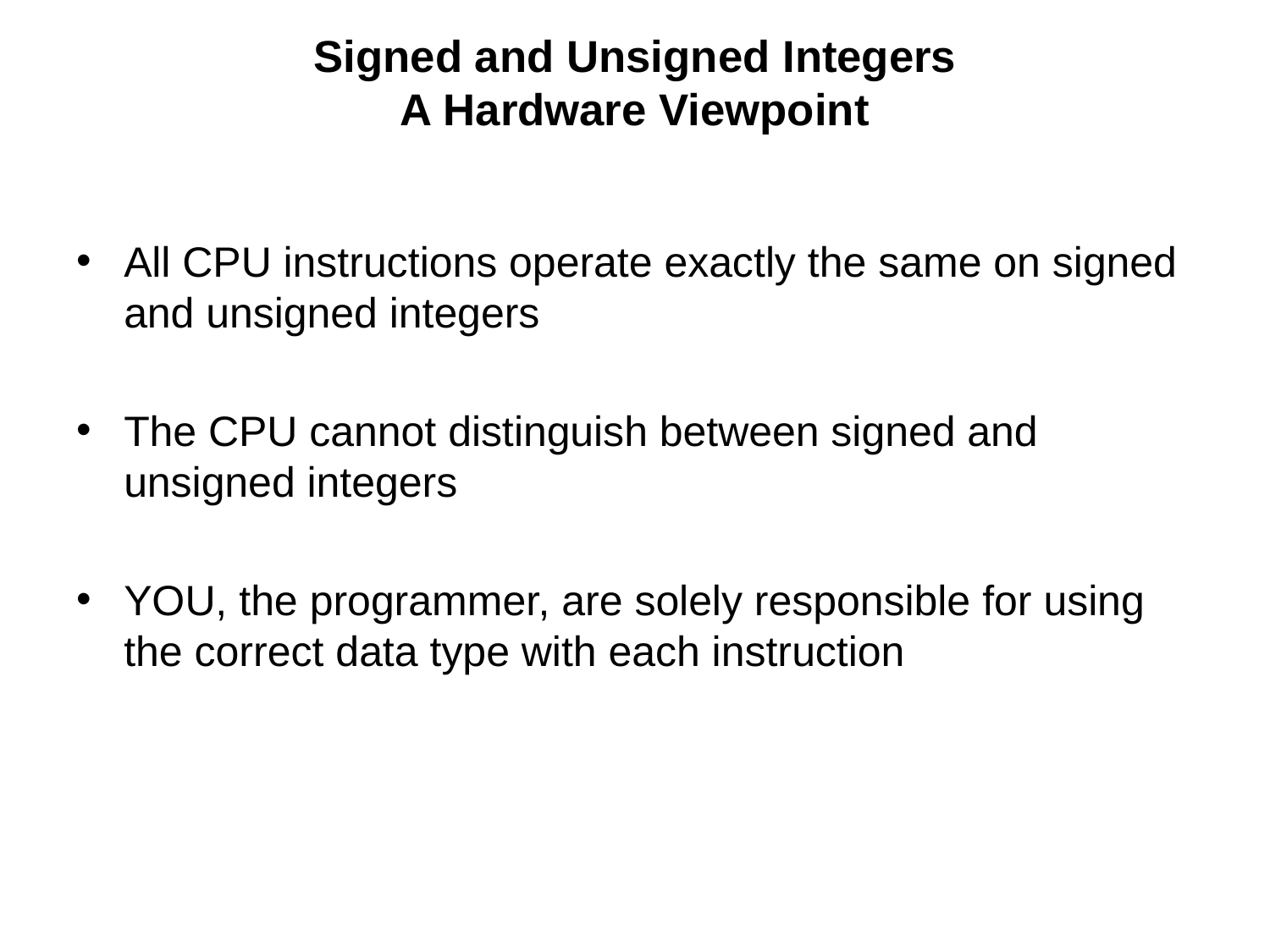

# Signed and Unsigned Integers A Hardware Viewpoint

All CPU instructions operate exactly the same on signed and unsigned integers

The CPU cannot distinguish between signed and unsigned integers

YOU, the programmer, are solely responsible for using the correct data type with each instruction